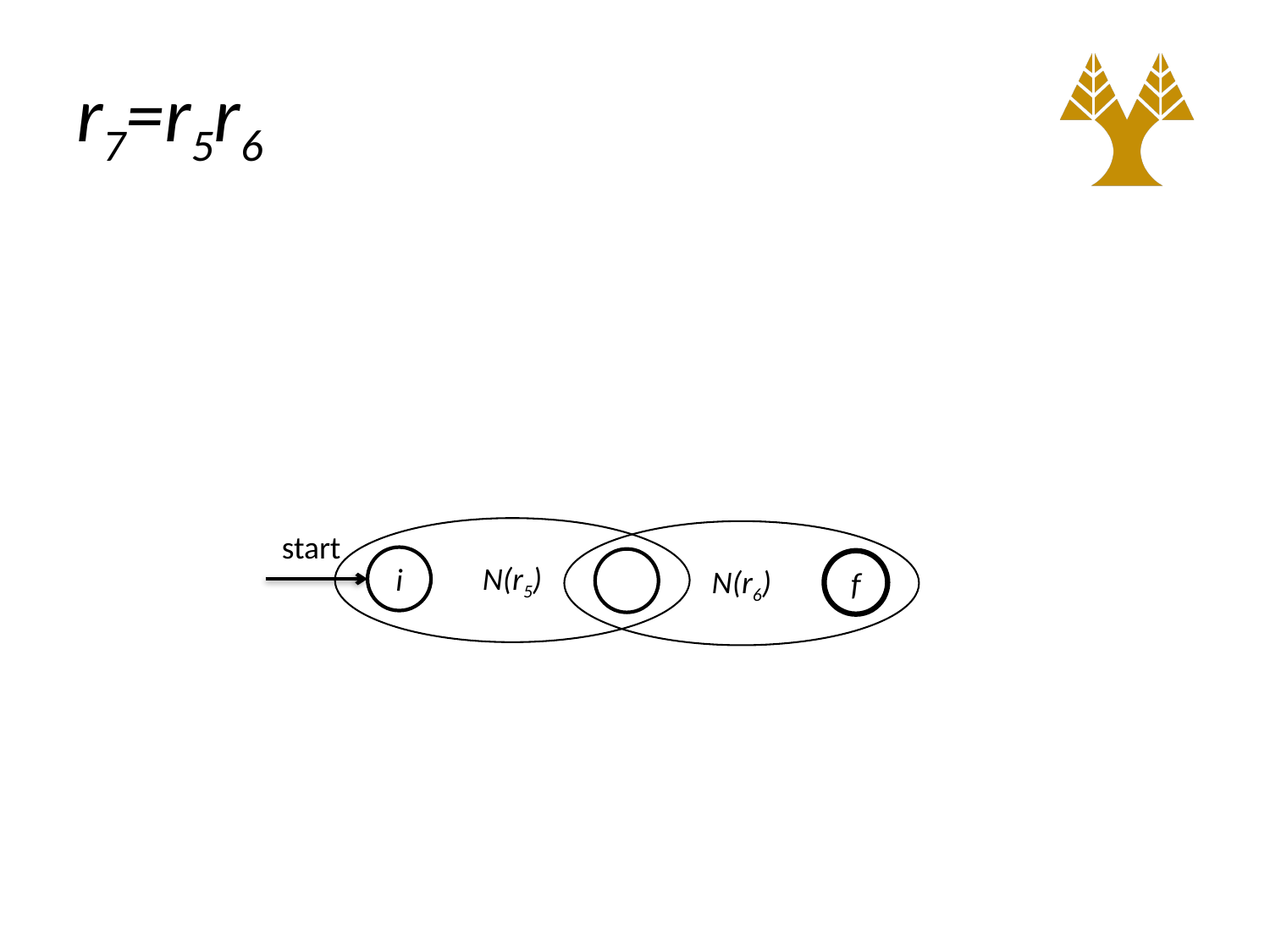

# r7=r5r6

N(r5)
start
N(r6)
i

f